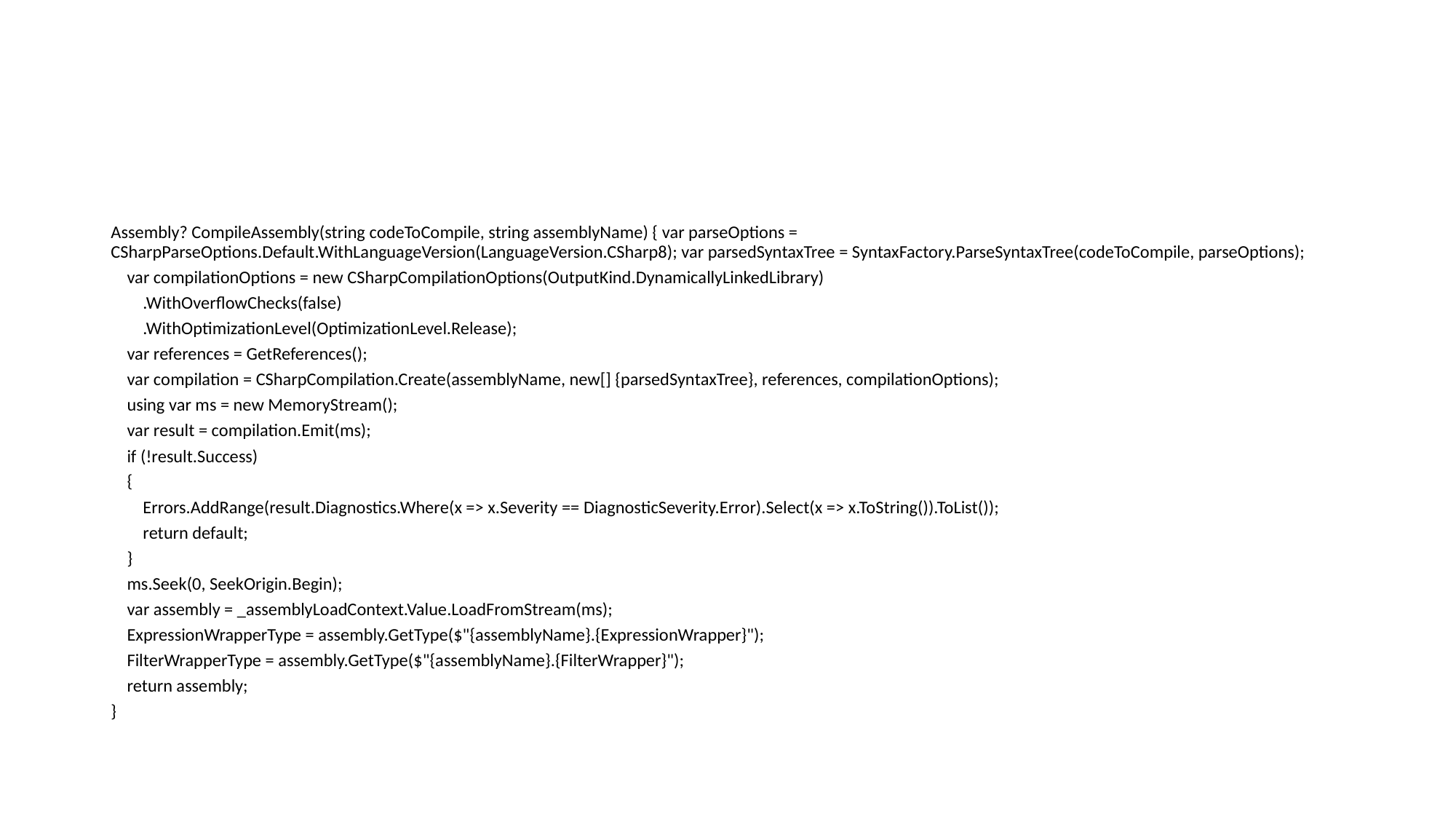

#
Assembly? CompileAssembly(string codeToCompile, string assemblyName) { var parseOptions = CSharpParseOptions.Default.WithLanguageVersion(LanguageVersion.CSharp8); var parsedSyntaxTree = SyntaxFactory.ParseSyntaxTree(codeToCompile, parseOptions);
    var compilationOptions = new CSharpCompilationOptions(OutputKind.DynamicallyLinkedLibrary)
        .WithOverflowChecks(false)
        .WithOptimizationLevel(OptimizationLevel.Release);
    var references = GetReferences();
    var compilation = CSharpCompilation.Create(assemblyName, new[] {parsedSyntaxTree}, references, compilationOptions);
    using var ms = new MemoryStream();
    var result = compilation.Emit(ms);
    if (!result.Success)
    {
        Errors.AddRange(result.Diagnostics.Where(x => x.Severity == DiagnosticSeverity.Error).Select(x => x.ToString()).ToList());
        return default;
    }
    ms.Seek(0, SeekOrigin.Begin);
    var assembly = _assemblyLoadContext.Value.LoadFromStream(ms);
    ExpressionWrapperType = assembly.GetType($"{assemblyName}.{ExpressionWrapper}");
    FilterWrapperType = assembly.GetType($"{assemblyName}.{FilterWrapper}");
    return assembly;
}